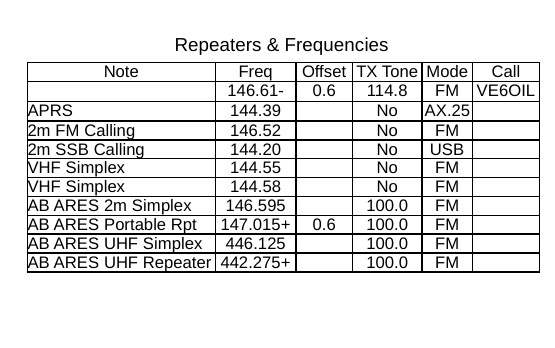

Repeaters & Frequencies
| Note | Freq | Offset | TX Tone | Mode | Call |
| --- | --- | --- | --- | --- | --- |
|  | 146.61- | 0.6 | 114.8 | FM | VE6OIL |
| APRS | 144.39 |  | No | AX.25 |  |
| 2m FM Calling | 146.52 |  | No | FM |  |
| 2m SSB Calling | 144.20 |  | No | USB |  |
| VHF Simplex | 144.55 |  | No | FM |  |
| VHF Simplex | 144.58 |  | No | FM |  |
| AB ARES 2m Simplex | 146.595 |  | 100.0 | FM |  |
| AB ARES Portable Rpt | 147.015+ | 0.6 | 100.0 | FM |  |
| AB ARES UHF Simplex | 446.125 |  | 100.0 | FM |  |
| AB ARES UHF Repeater | 442.275+ |  | 100.0 | FM |  |